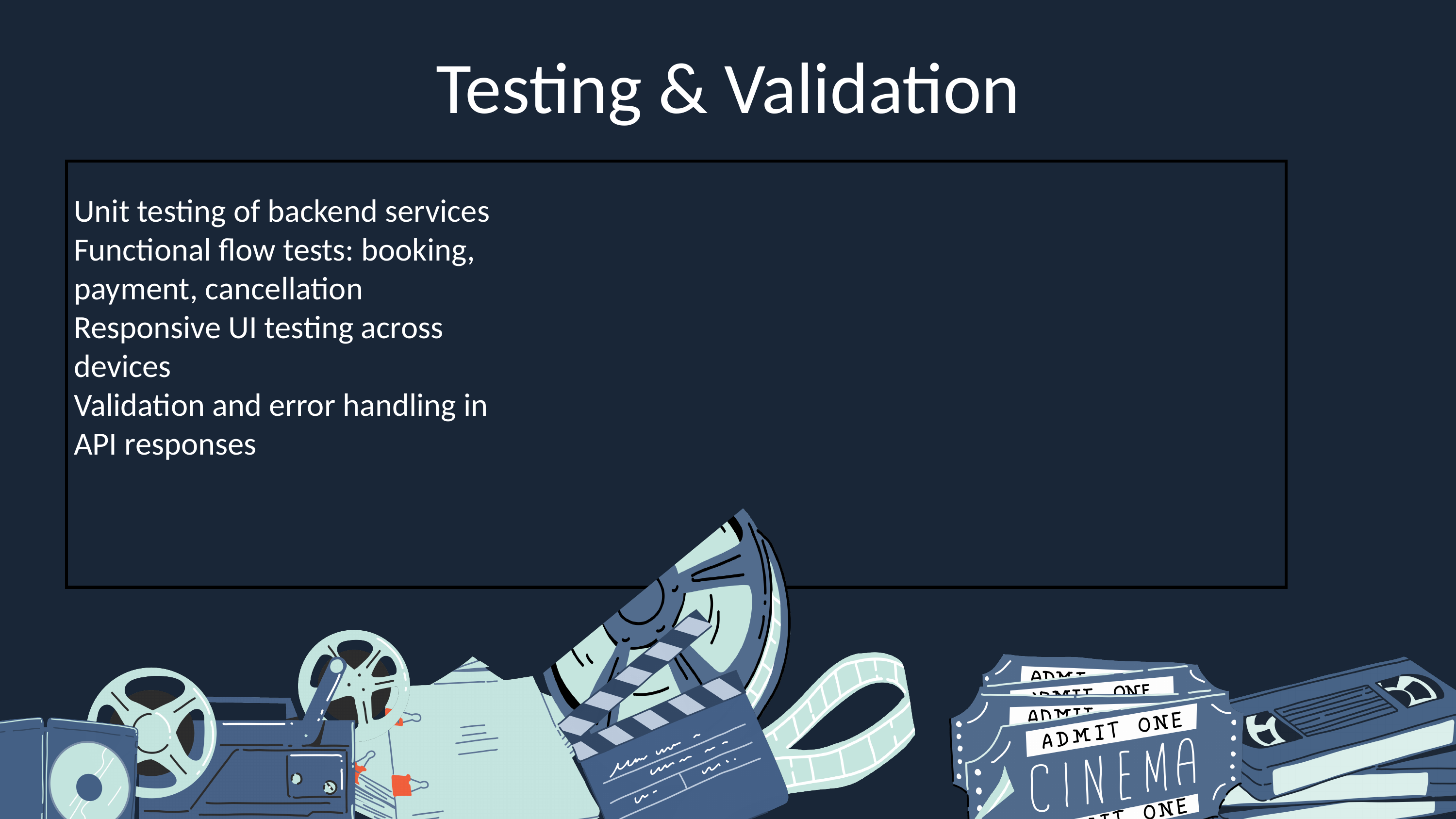

Testing & Validation

Unit testing of backend services
Functional flow tests: booking, payment, cancellation
Responsive UI testing across devices
Validation and error handling in API responses